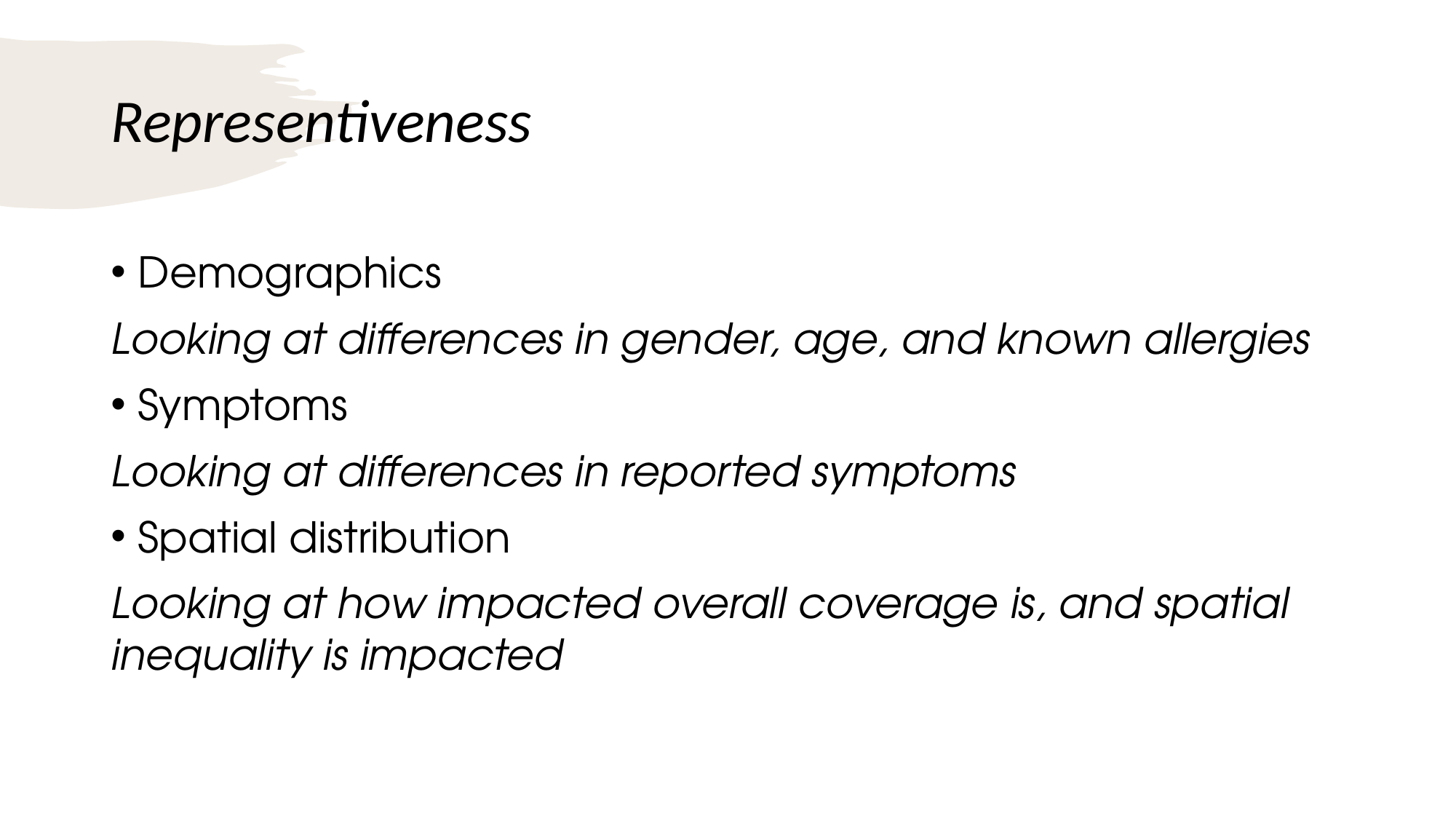

# Representiveness
Demographics
Looking at differences in gender, age, and known allergies
Symptoms
Looking at differences in reported symptoms
Spatial distribution
Looking at how impacted overall coverage is, and spatial inequality is impacted